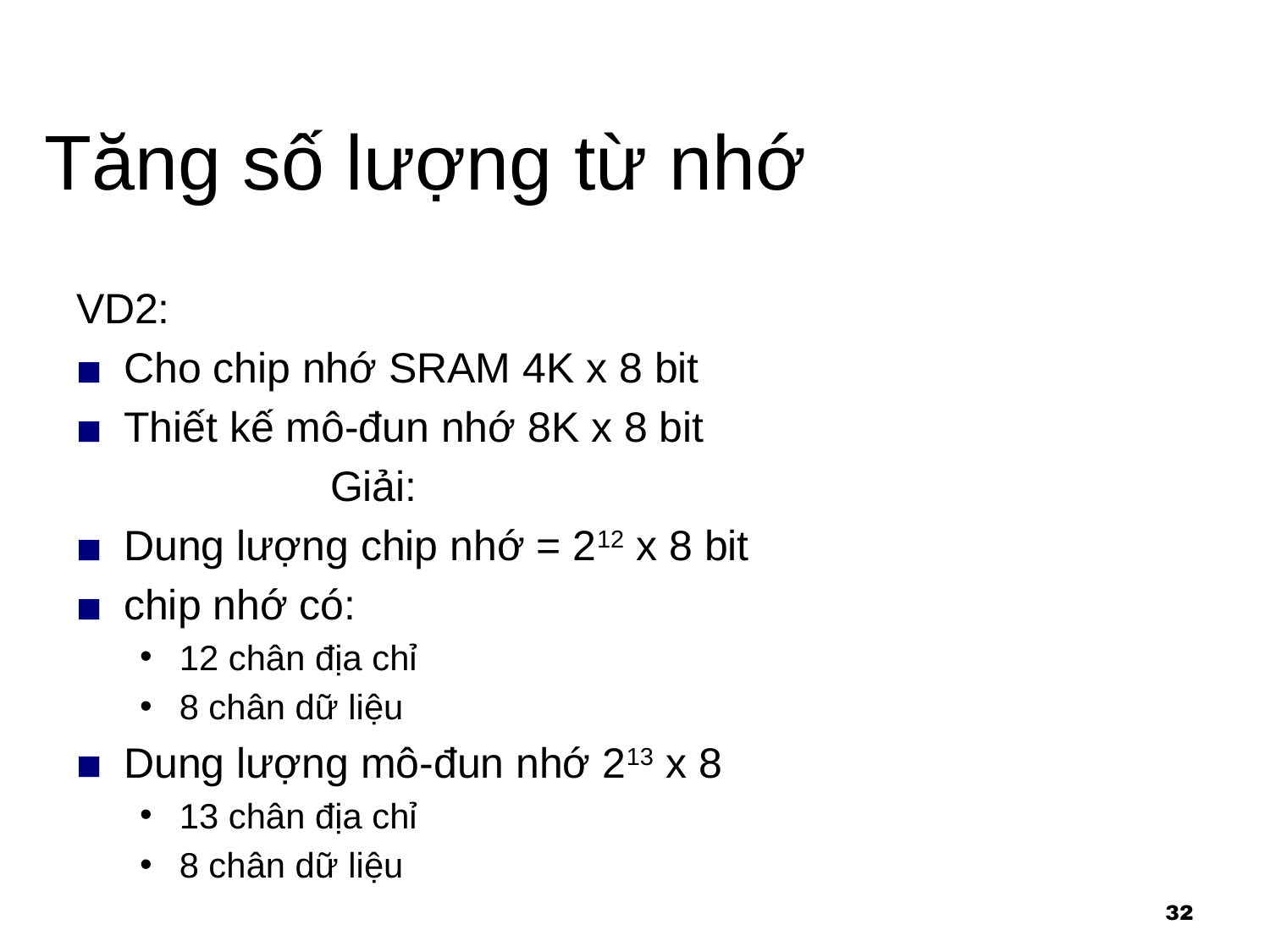

# Tăng số lượng từ nhớ
VD2:
Cho chip nhớ SRAM 4K x 8 bit
Thiết kế mô-đun nhớ 8K x 8 bit
		Giải:
Dung lượng chip nhớ = 212 x 8 bit
chip nhớ có:
12 chân địa chỉ
8 chân dữ liệu
Dung lượng mô-đun nhớ 213 x 8
13 chân địa chỉ
8 chân dữ liệu
32